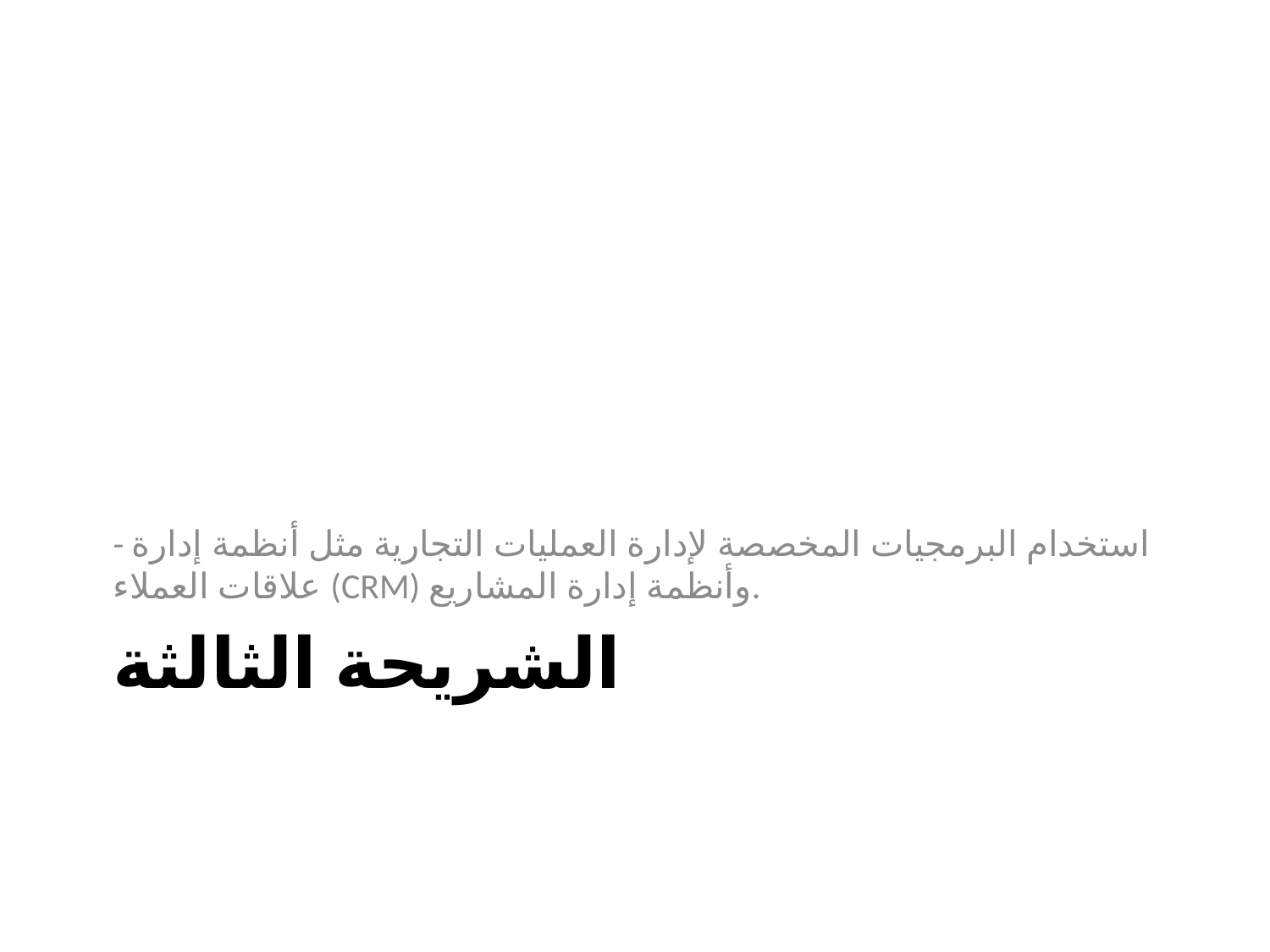

- استخدام البرمجيات المخصصة لإدارة العمليات التجارية مثل أنظمة إدارة علاقات العملاء (CRM) وأنظمة إدارة المشاريع.
# الشريحة الثالثة